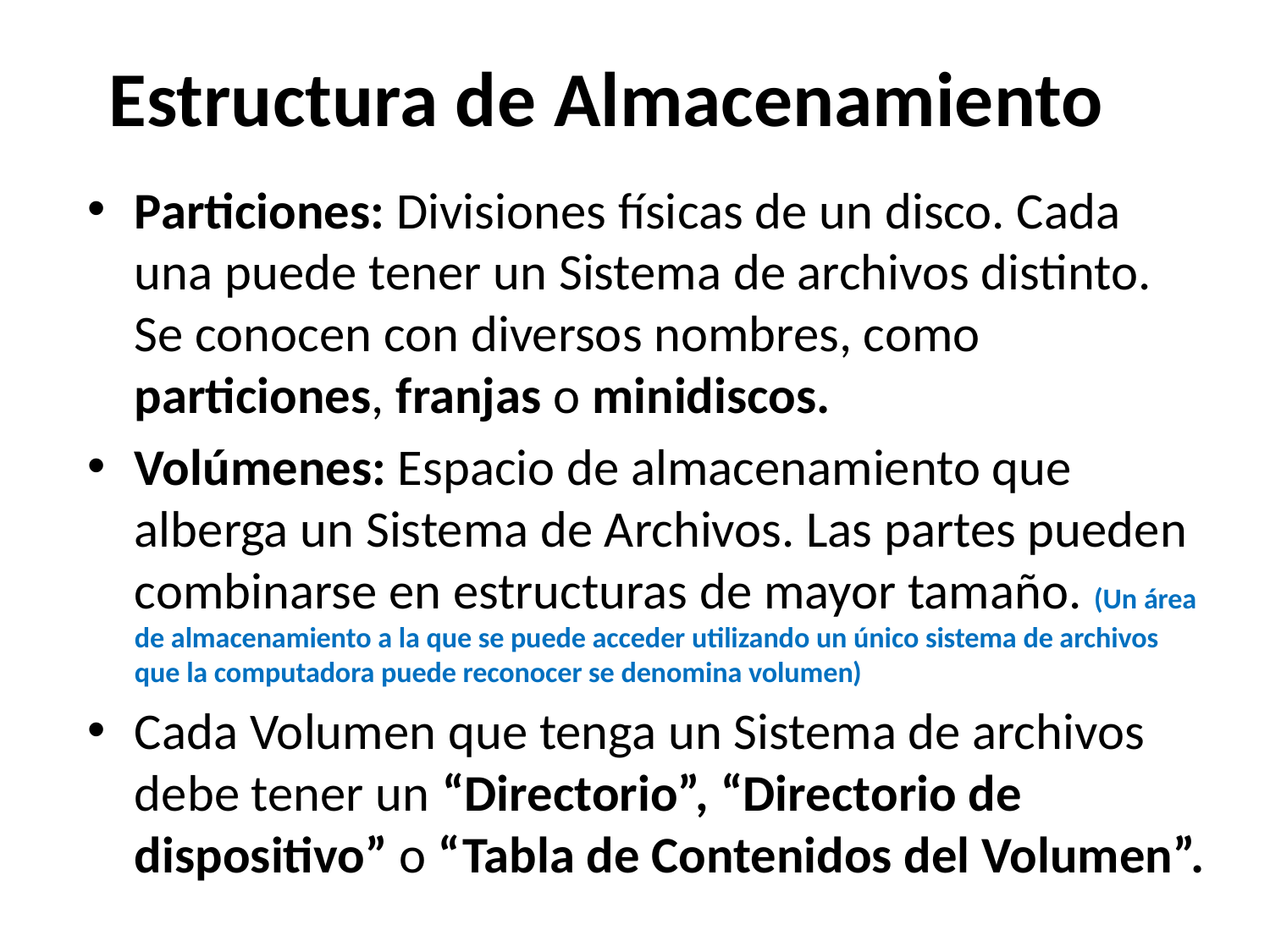

# Estructura de Almacenamiento
Particiones: Divisiones físicas de un disco. Cada una puede tener un Sistema de archivos distinto. Se conocen con diversos nombres, como particiones, franjas o minidiscos.
Volúmenes: Espacio de almacenamiento que alberga un Sistema de Archivos. Las partes pueden combinarse en estructuras de mayor tamaño. (Un área de almacenamiento a la que se puede acceder utilizando un único sistema de archivos que la computadora puede reconocer se denomina volumen)
Cada Volumen que tenga un Sistema de archivos debe tener un “Directorio”, “Directorio de dispositivo” o “Tabla de Contenidos del Volumen”.